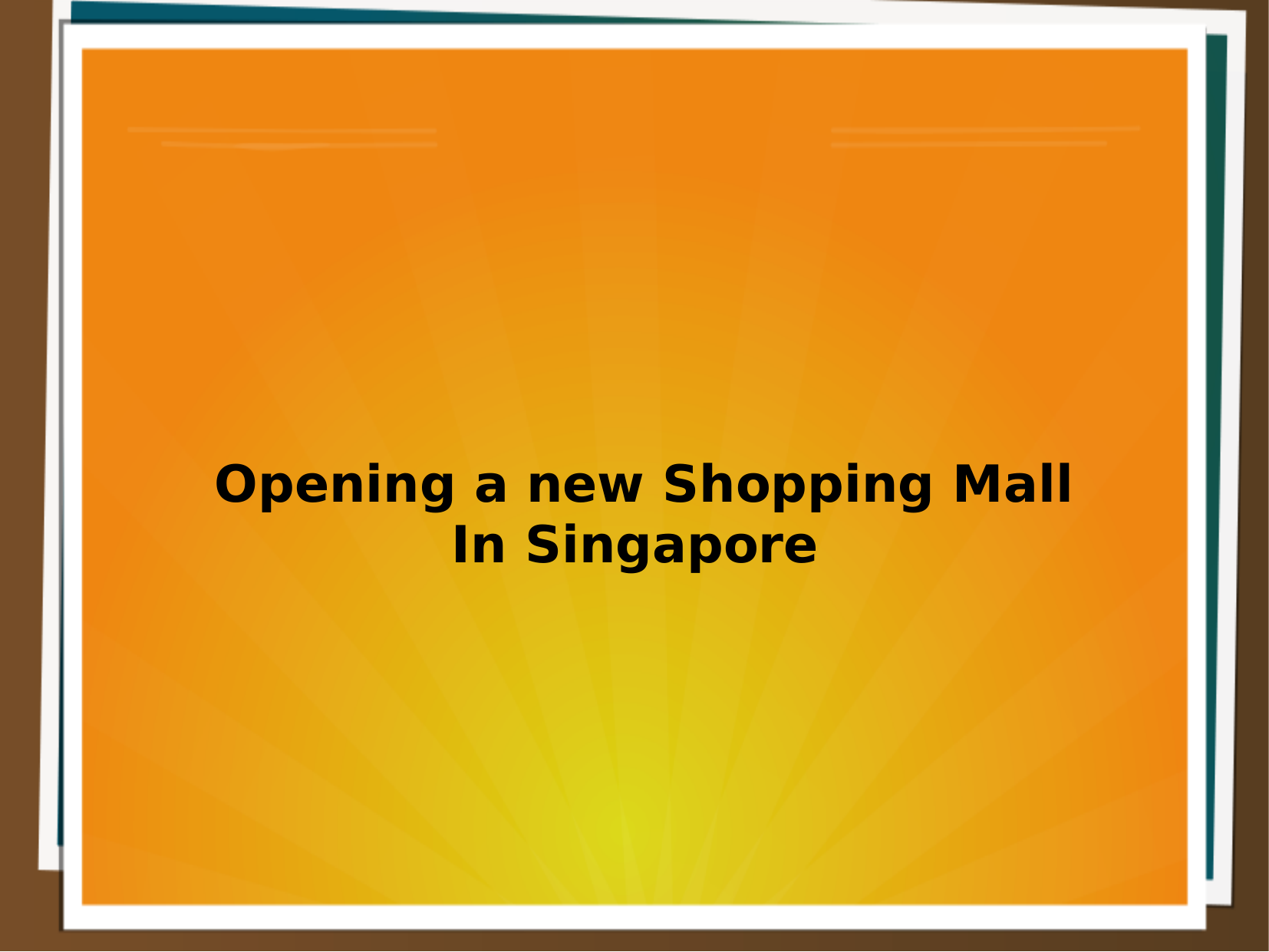

Opening a new Shopping Mall
In Singapore